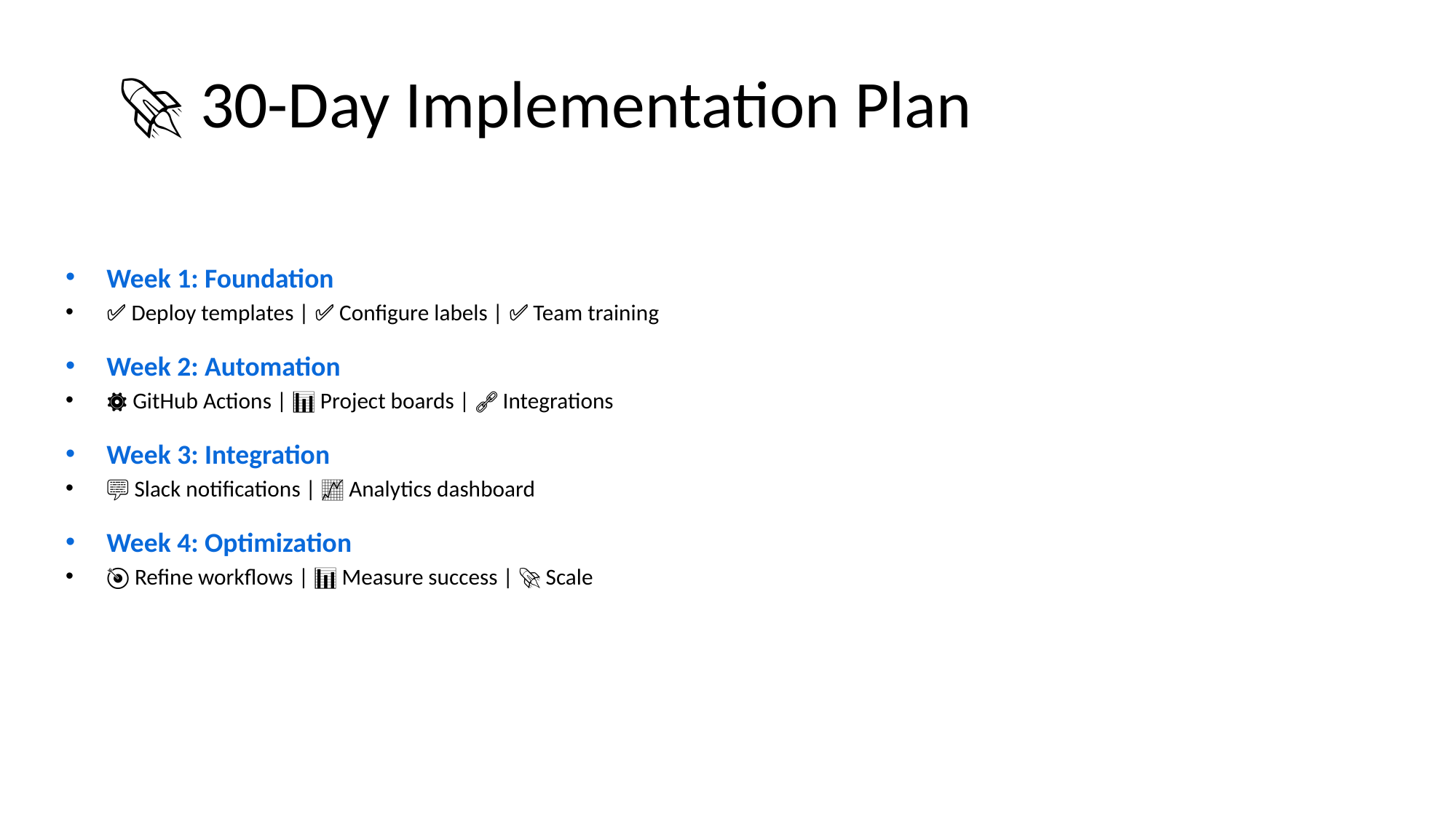

# 🚀 30-Day Implementation Plan

Week 1: Foundation
✅ Deploy templates | ✅ Configure labels | ✅ Team training
Week 2: Automation
⚙️ GitHub Actions | 📊 Project boards | 🔗 Integrations
Week 3: Integration
💬 Slack notifications | 📈 Analytics dashboard
Week 4: Optimization
🎯 Refine workflows | 📊 Measure success | 🚀 Scale